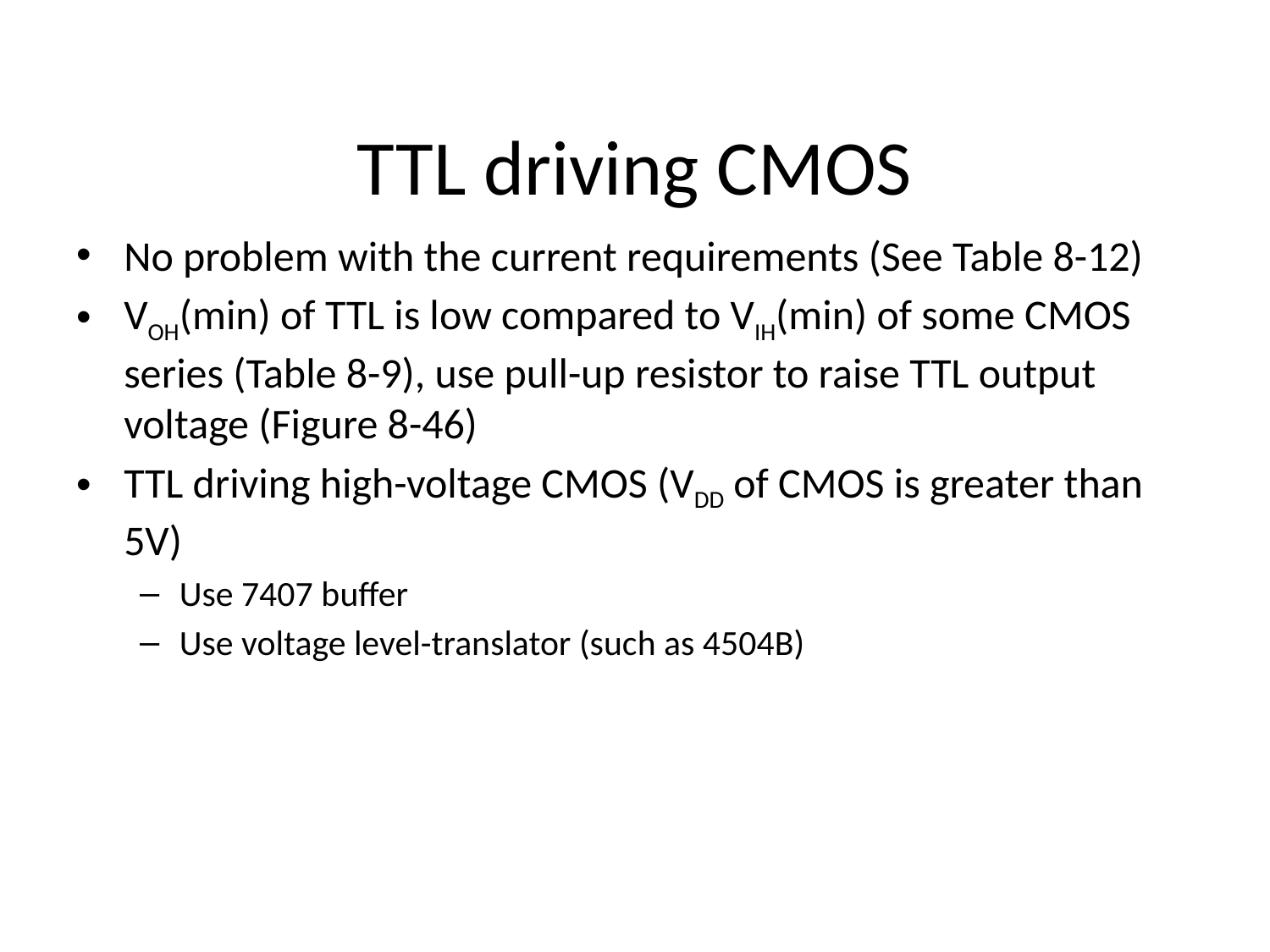

# TTL driving CMOS
No problem with the current requirements (See Table 8-12)
VOH(min) of TTL is low compared to VIH(min) of some CMOS series (Table 8-9), use pull-up resistor to raise TTL output voltage (Figure 8-46)
TTL driving high-voltage CMOS (VDD of CMOS is greater than 5V)
Use 7407 buffer
Use voltage level-translator (such as 4504B)